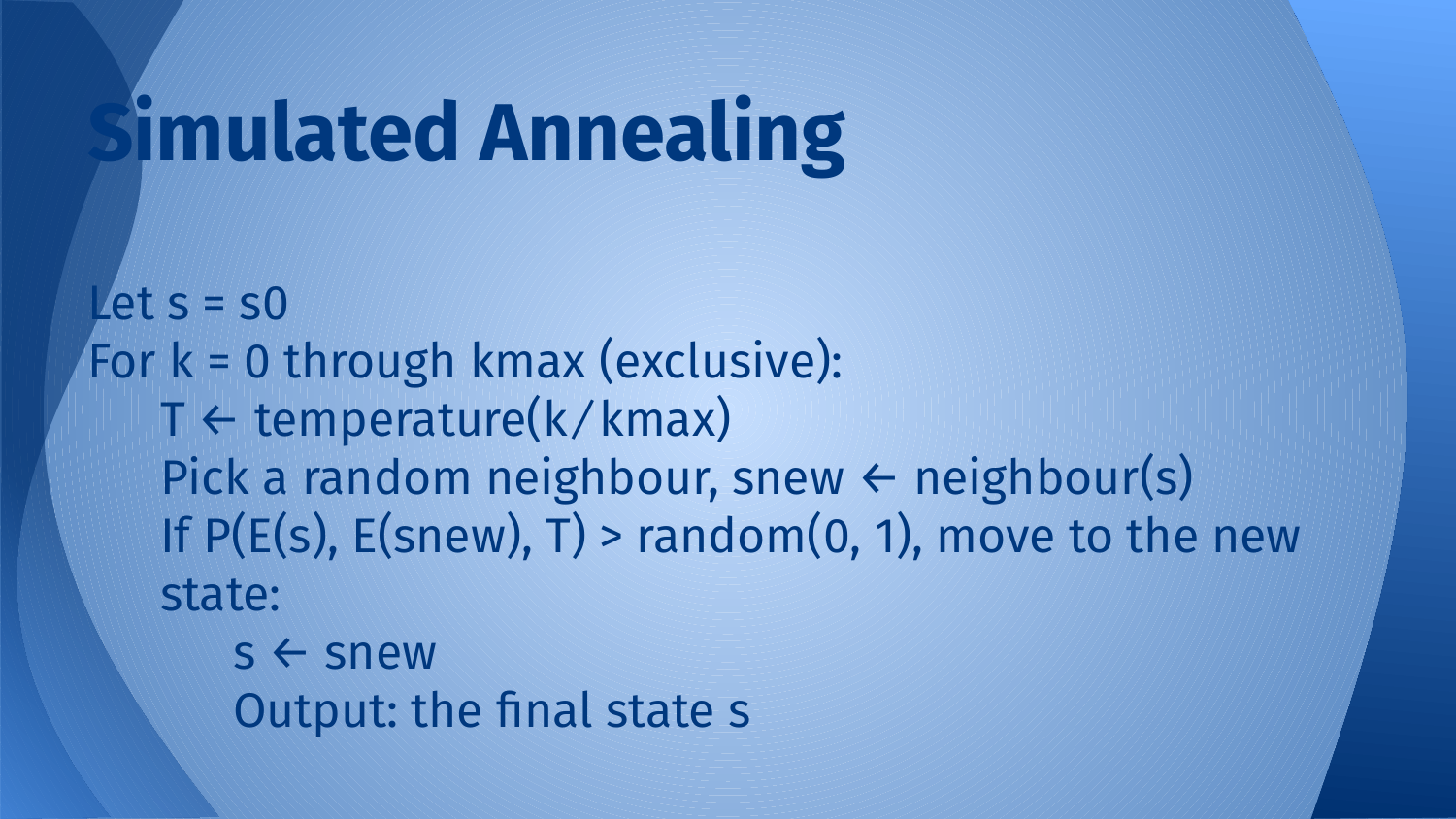

# Simulated Annealing

Let s = s0
For k = 0 through kmax (exclusive):
T ← temperature(k ∕ kmax)
Pick a random neighbour, snew ← neighbour(s)
If P(E(s), E(snew), T) > random(0, 1), move to the new state:
s ← snew
Output: the final state s